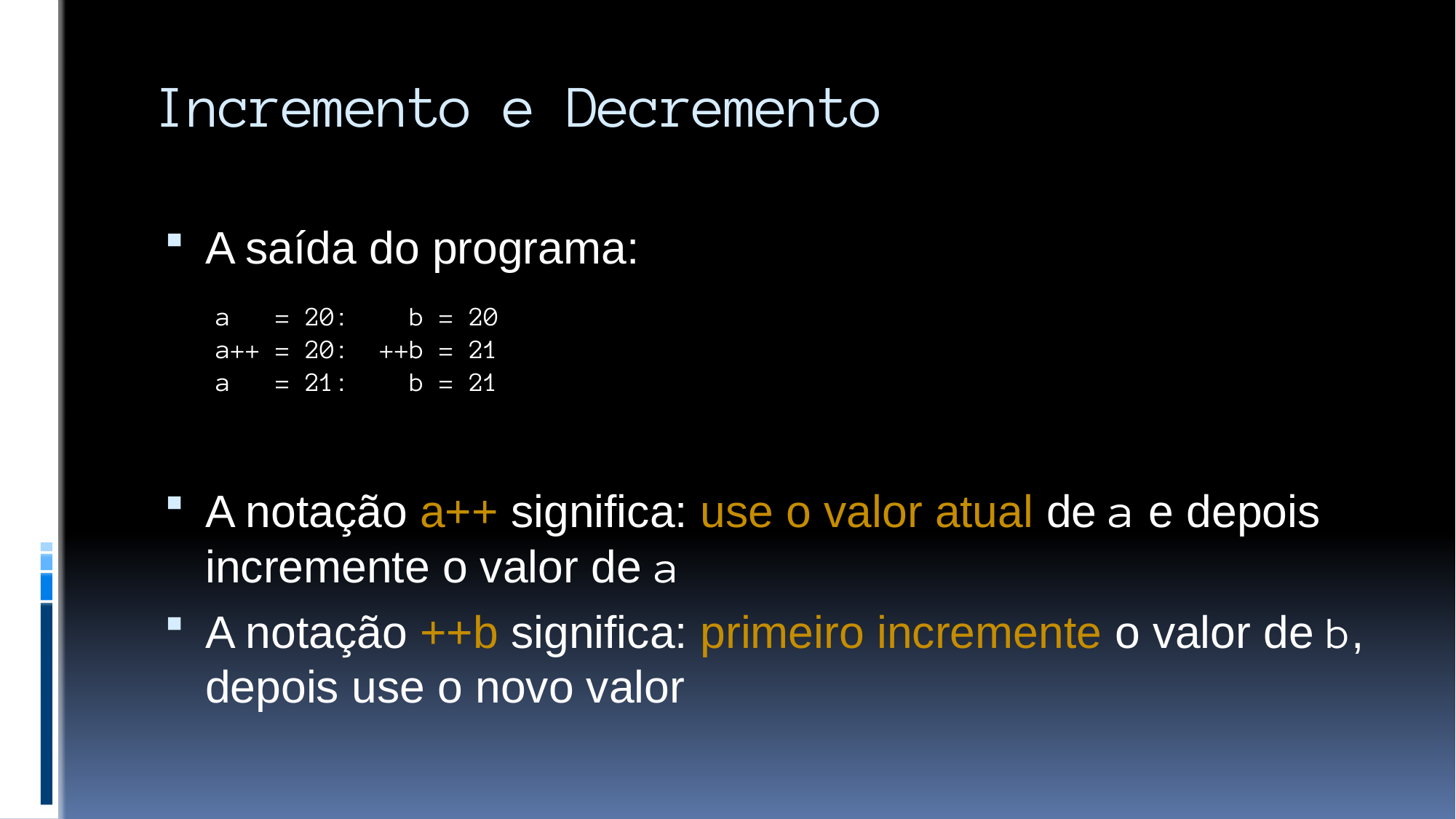

# Incremento e Decremento
A saída do programa:

A notação a++ significa: use o valor atual de a e depois incremente o valor de a
A notação ++b significa: primeiro incremente o valor de b, depois use o novo valor
a   = 20:    b = 20
a++ = 20:  ++b = 21
a   = 21:    b = 21